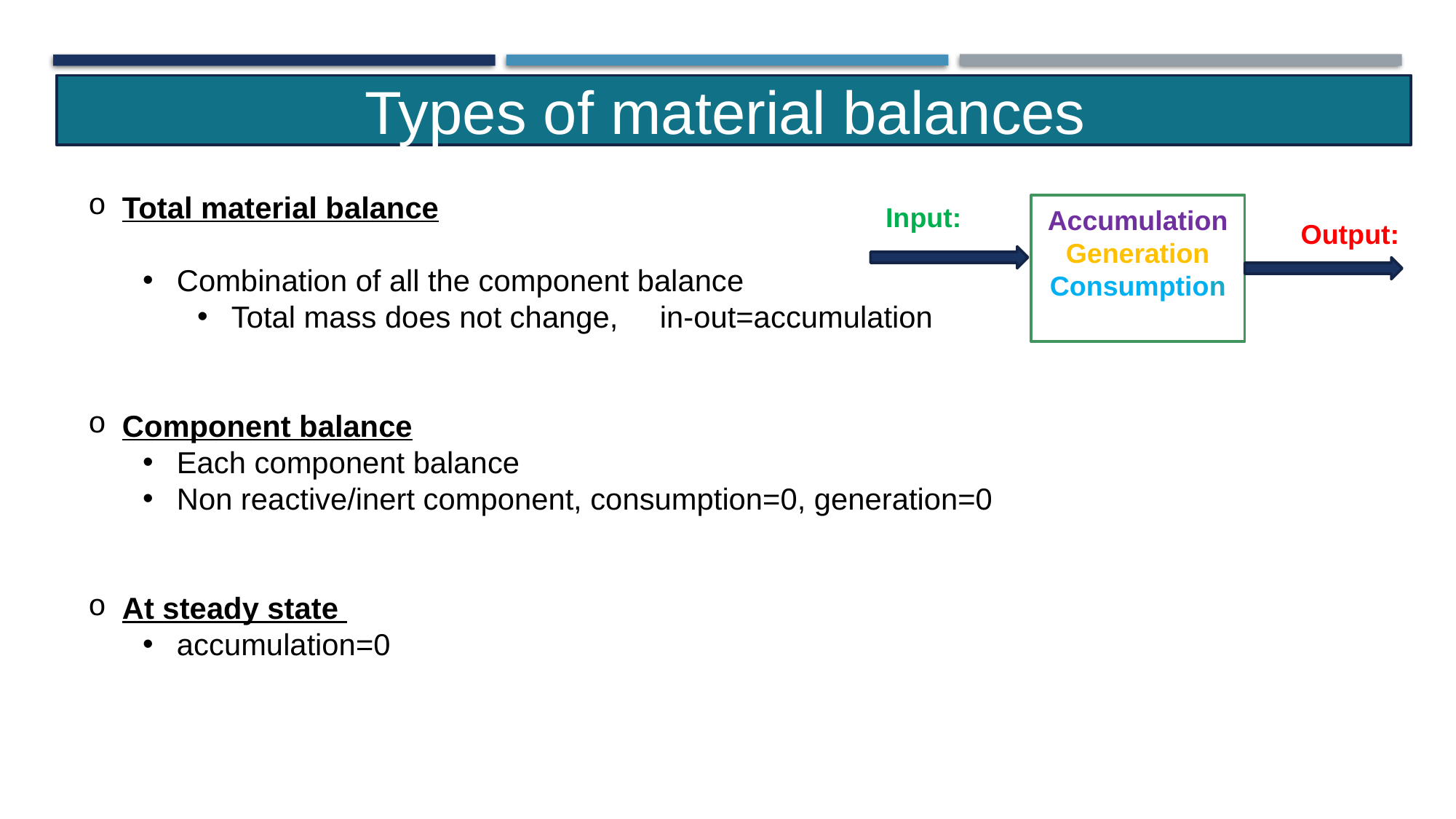

Types of material balances
Total material balance

Combination of all the component balance
Total mass does not change,     in-out=accumulation

Component balance
Each component balance
Non reactive/inert component, consumption=0, generation=0

At steady state
accumulation=0

Input:
Accumulation
Generation
Consumption

Output: